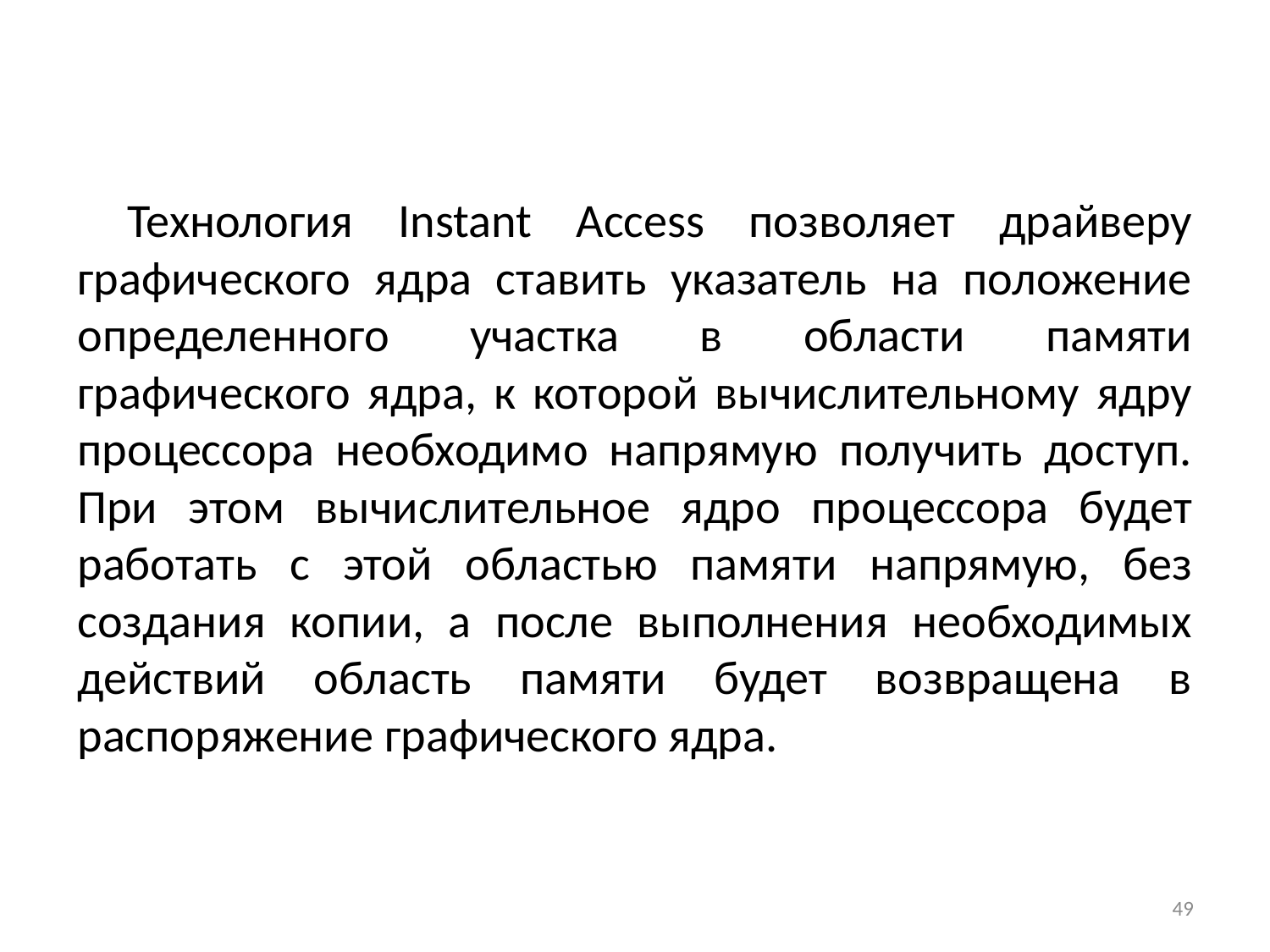

Технология Instant Access позволяет драйверу графического ядра ставить указатель на положение определенного участка в области памяти графического ядра, к которой вычислительному ядру процессора необходимо напрямую получить доступ. При этом вычислительное ядро процессора будет работать с этой областью памяти напрямую, без создания копии, а после выполнения необходимых действий область памяти будет возвращена в распоряжение графического ядра.
49